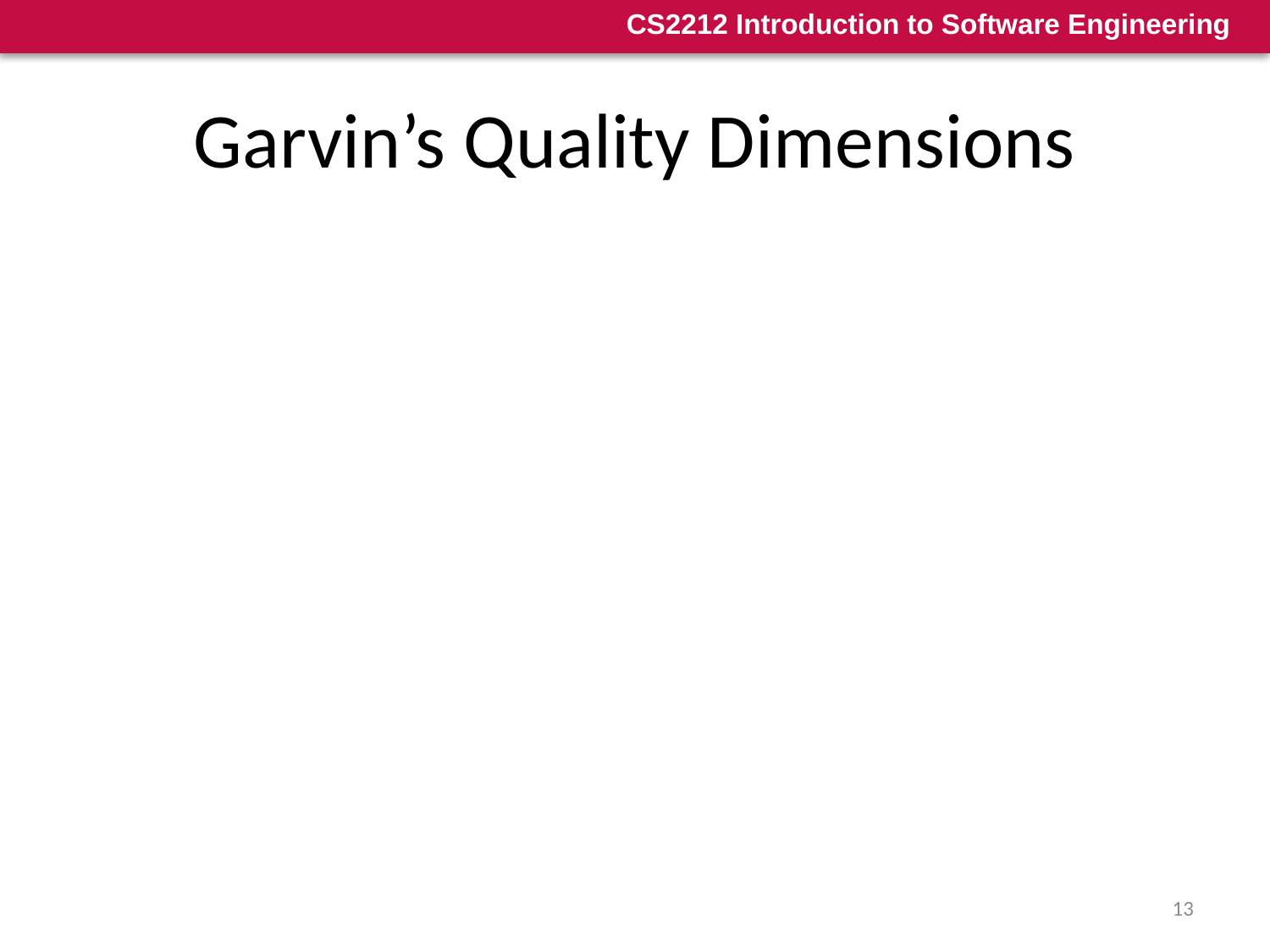

# Garvin’s Quality Dimensions
Conformance. Does the software conform to local and external software standards that are relevant to the application? Does it conform to de facto design and coding conventions? For example, does the user interface conform to accepted design rules for menu selection or data input?

Durability. Can the software be maintained (changed) or corrected (debugged) without the inadvertent generation of unintended side effects? Will changes cause the error rate or reliability to degrade with time?
13